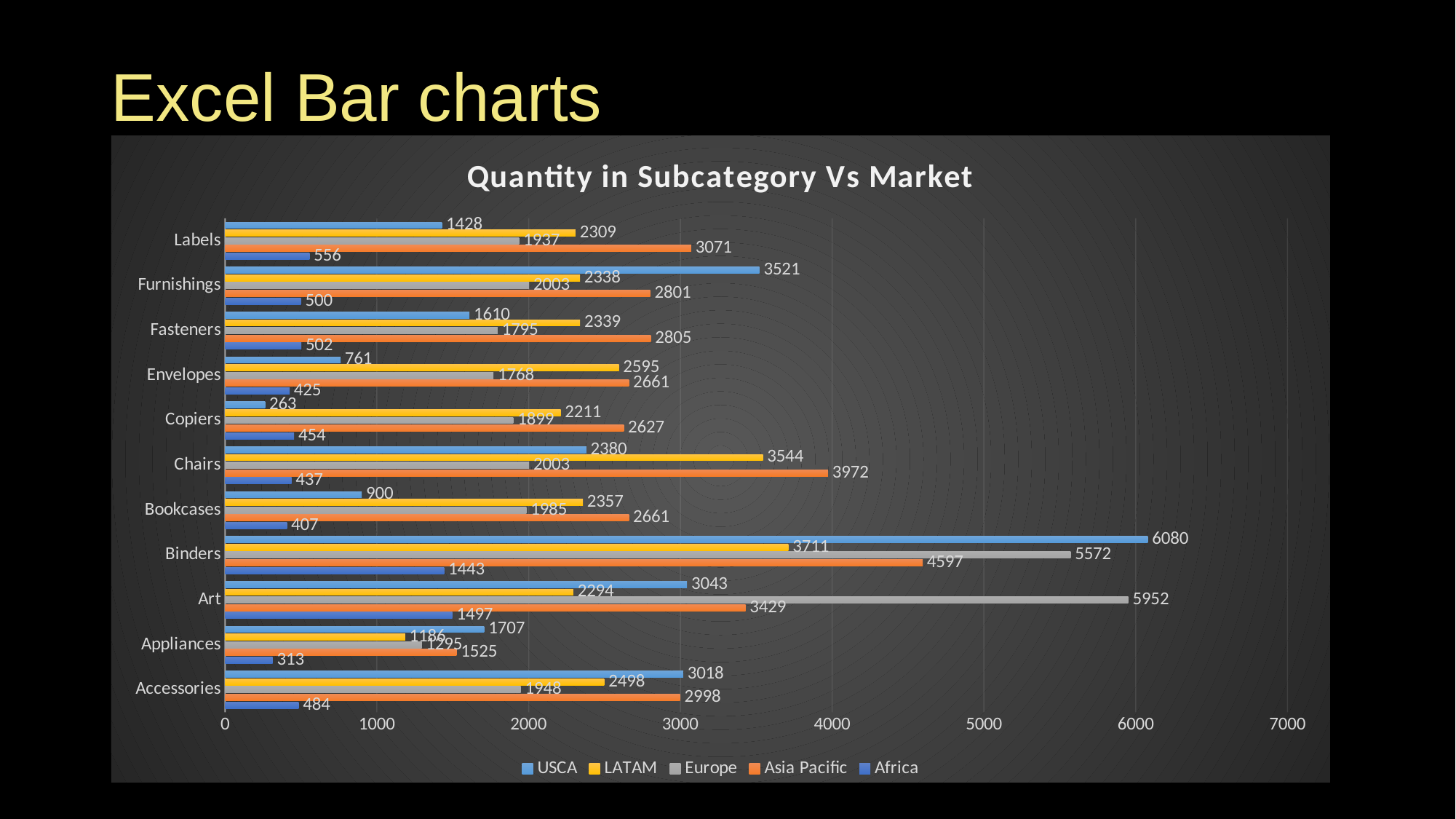

Excel Bar charts

### Chart: Quantity in Subcategory Vs Market

| Category | Africa | Asia Pacific | Europe | LATAM | USCA |
|---|---|---|---|---|---|
| Accessories | 484.0 | 2998.0 | 1948.0 | 2498.0 | 3018.0 |
| Appliances | 313.0 | 1525.0 | 1295.0 | 1186.0 | 1707.0 |
| Art | 1497.0 | 3429.0 | 5952.0 | 2294.0 | 3043.0 |
| Binders | 1443.0 | 4597.0 | 5572.0 | 3711.0 | 6080.0 |
| Bookcases | 407.0 | 2661.0 | 1985.0 | 2357.0 | 900.0 |
| Chairs | 437.0 | 3972.0 | 2003.0 | 3544.0 | 2380.0 |
| Copiers | 454.0 | 2627.0 | 1899.0 | 2211.0 | 263.0 |
| Envelopes | 425.0 | 2661.0 | 1768.0 | 2595.0 | 761.0 |
| Fasteners | 502.0 | 2805.0 | 1795.0 | 2339.0 | 1610.0 |
| Furnishings | 500.0 | 2801.0 | 2003.0 | 2338.0 | 3521.0 |
| Labels | 556.0 | 3071.0 | 1937.0 | 2309.0 | 1428.0 |